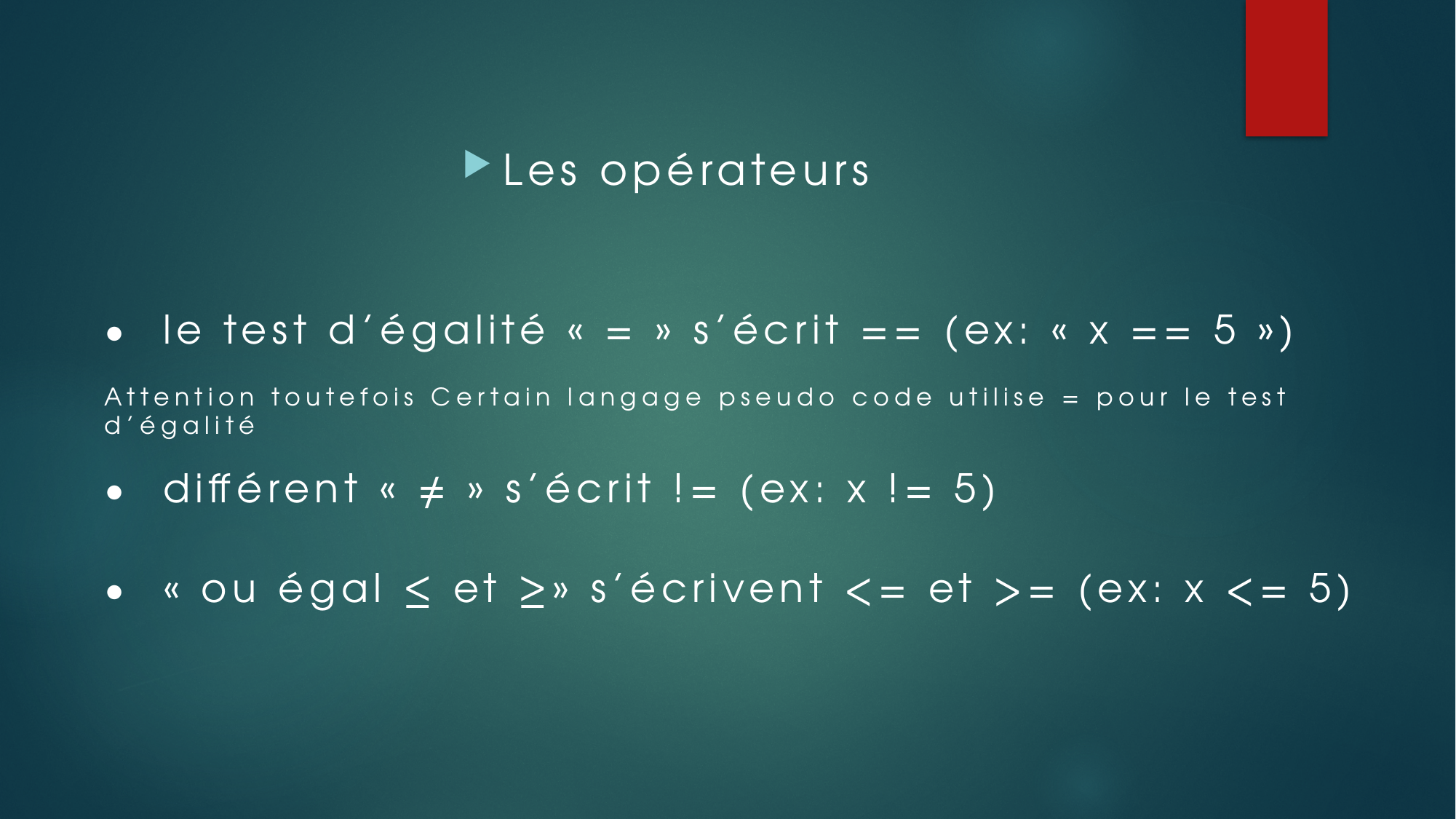

Les opérateurs

•  le test d’égalité « = » s’écrit == (ex: « x == 5 »)

Attention toutefois Certain langage pseudo code utilise = pour le test d’égalité

•  différent « ≠ » s’écrit != (ex: x != 5)
•  « ou égal ≤ et ≥» s’écrivent <= et >= (ex: x <= 5)